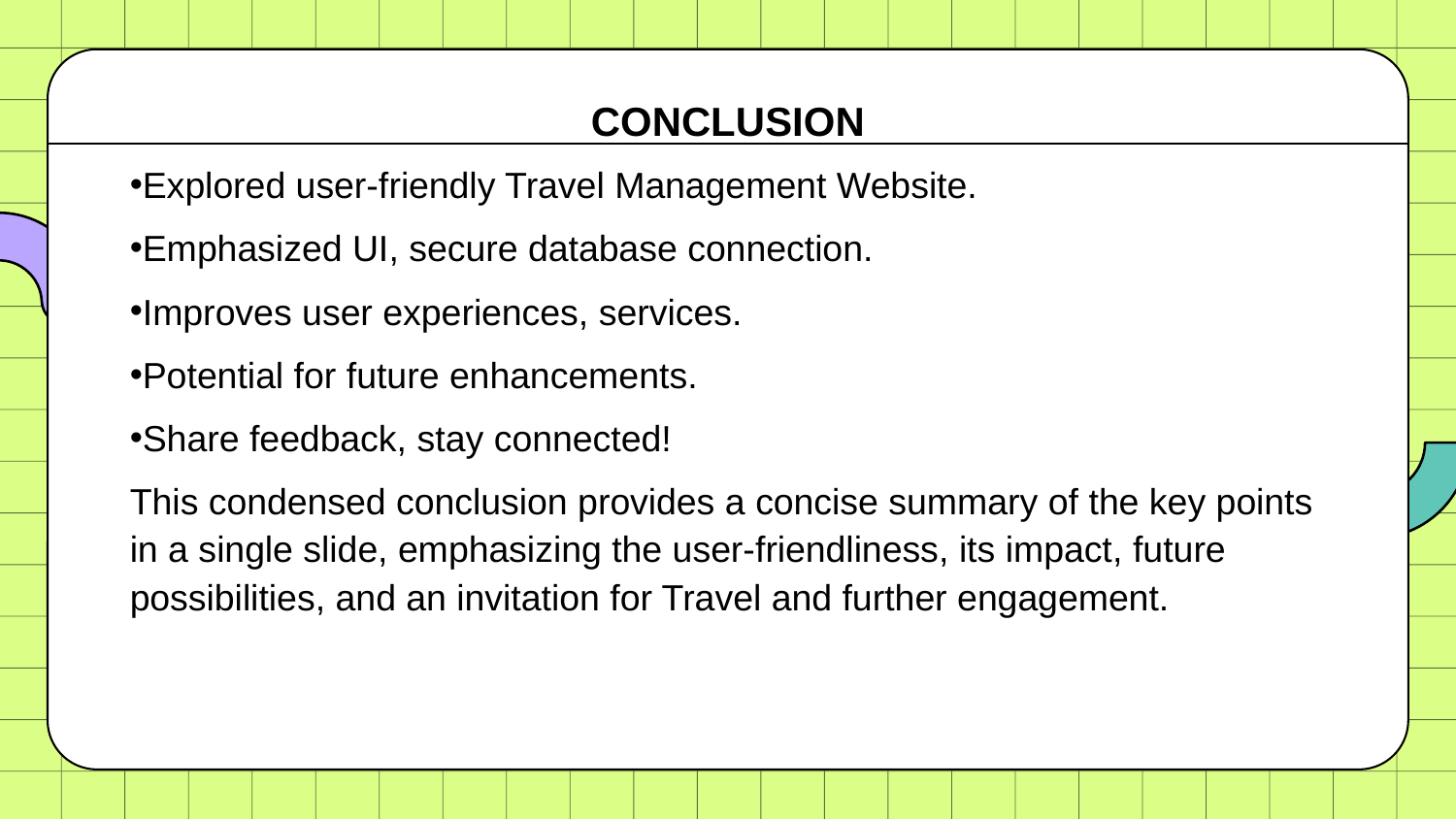

# CONCLUSION
Explored user-friendly Travel Management Website.
Emphasized UI, secure database connection.
Improves user experiences, services.
Potential for future enhancements.
Share feedback, stay connected!
This condensed conclusion provides a concise summary of the key points in a single slide, emphasizing the user-friendliness, its impact, future possibilities, and an invitation for Travel and further engagement.